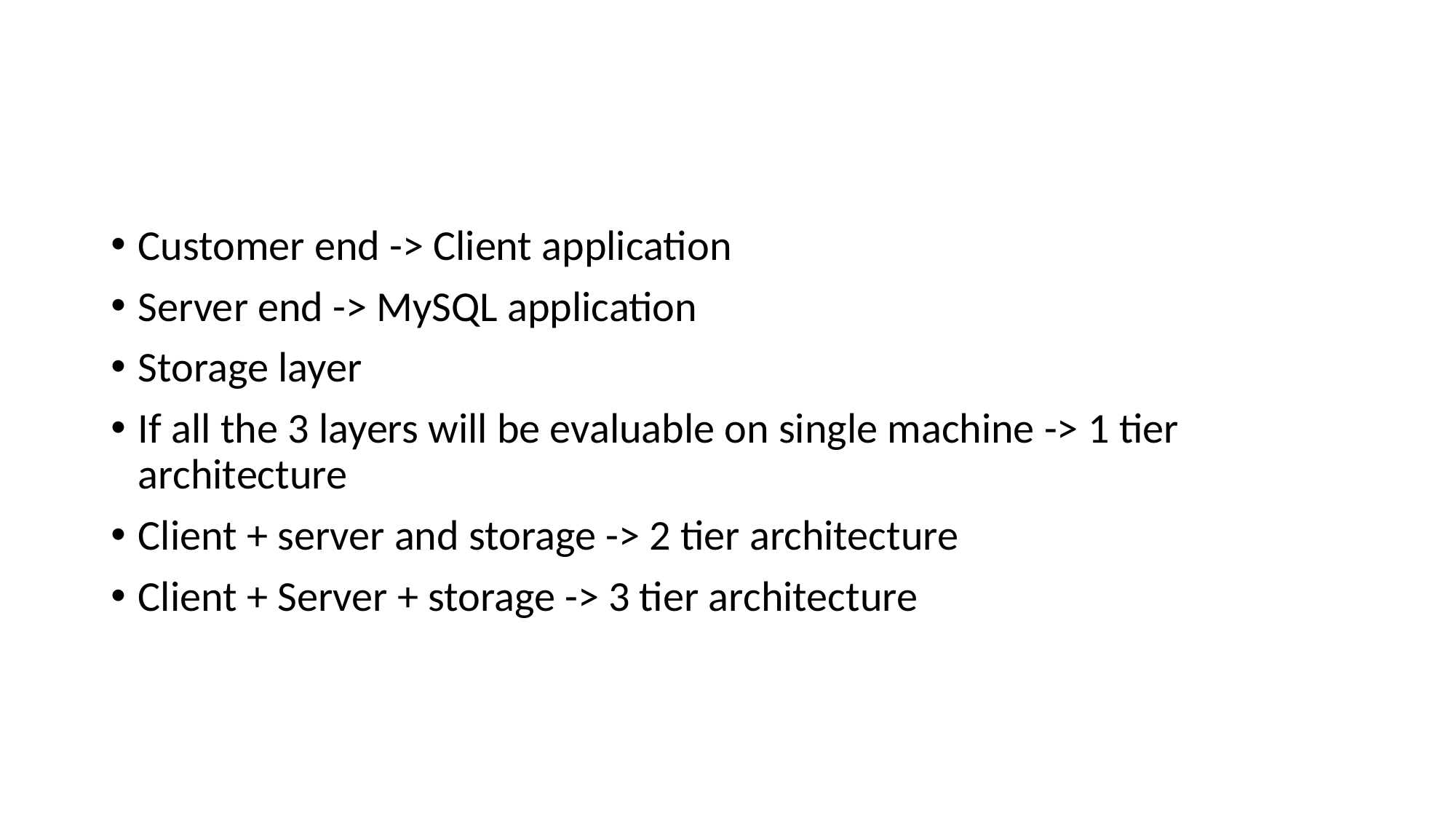

#
Customer end -> Client application
Server end -> MySQL application
Storage layer
If all the 3 layers will be evaluable on single machine -> 1 tier architecture
Client + server and storage -> 2 tier architecture
Client + Server + storage -> 3 tier architecture